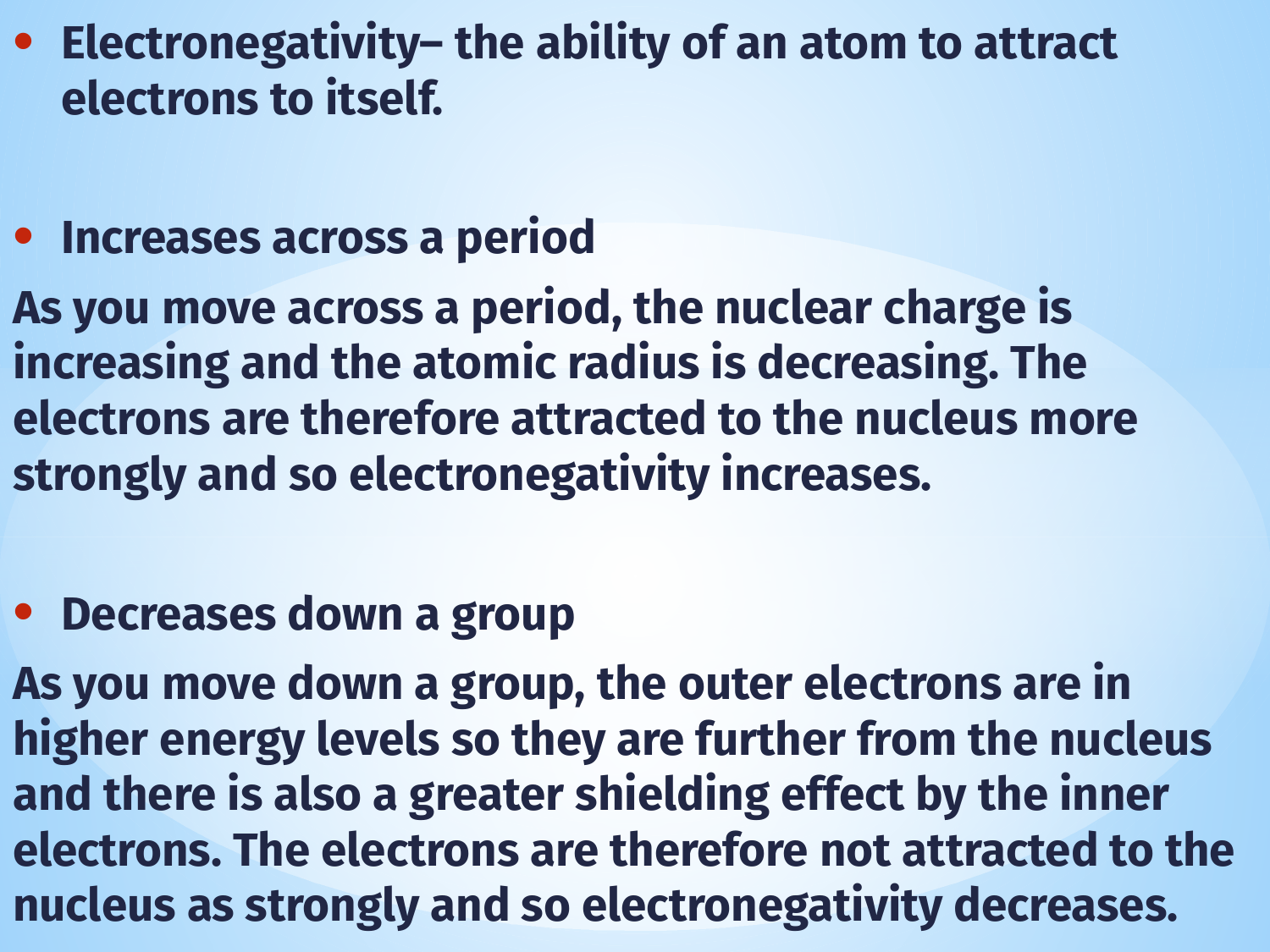

Electronegativity– the ability of an atom to attract electrons to itself.

Increases across a period
As you move across a period, the nuclear charge is increasing and the atomic radius is decreasing. The electrons are therefore attracted to the nucleus more strongly and so electronegativity increases.

Decreases down a group
As you move down a group, the outer electrons are in higher energy levels so they are further from the nucleus and there is also a greater shielding effect by the inner electrons. The electrons are therefore not attracted to the nucleus as strongly and so electronegativity decreases.